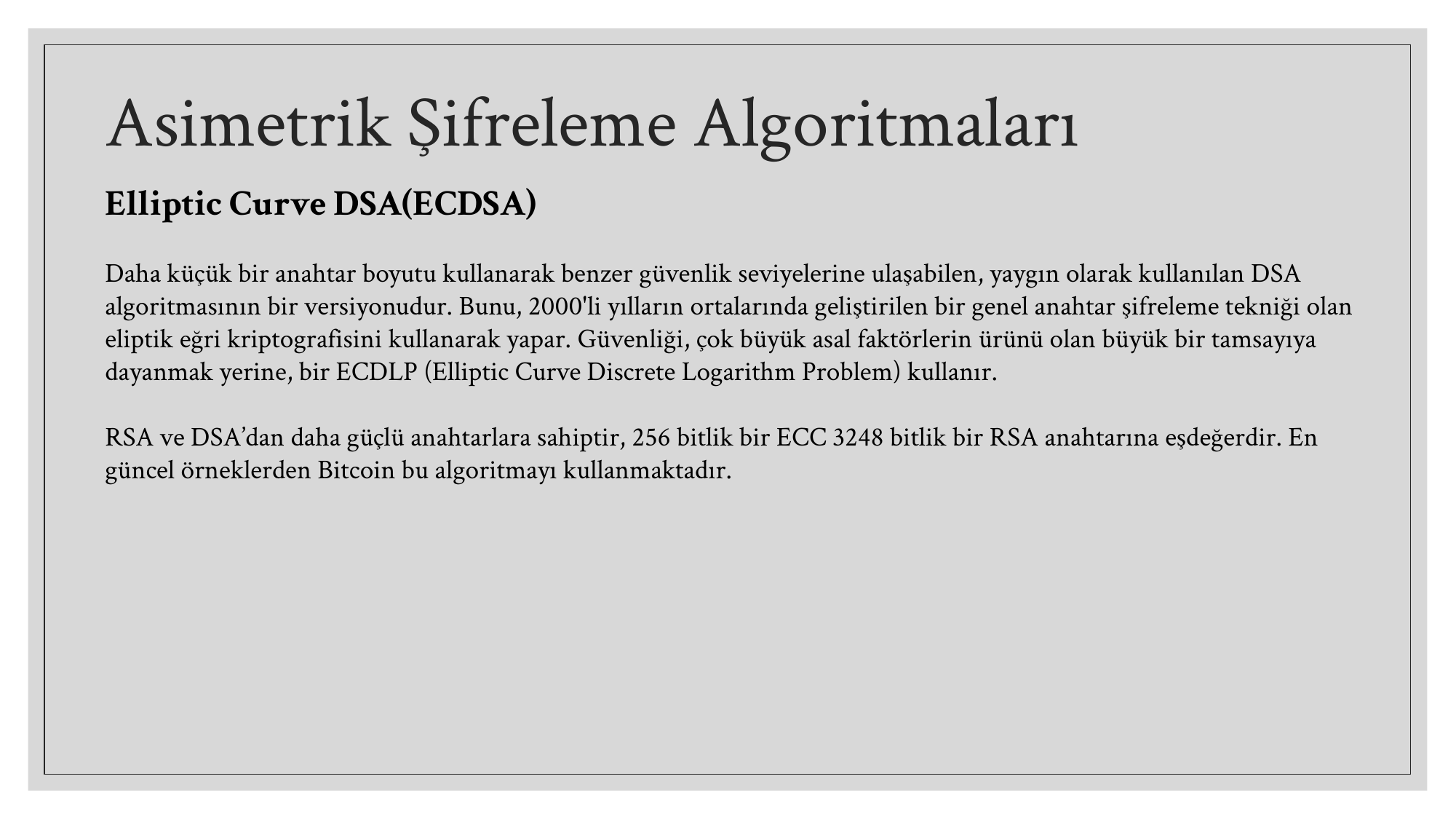

# Asimetrik Şifreleme Algoritmaları
Elliptic Curve DSA(ECDSA)

Daha küçük bir anahtar boyutu kullanarak benzer güvenlik seviyelerine ulaşabilen, yaygın olarak kullanılan DSA algoritmasının bir versiyonudur. Bunu, 2000'li yılların ortalarında geliştirilen bir genel anahtar şifreleme tekniği olan eliptik eğri kriptografisini kullanarak yapar. Güvenliği, çok büyük asal faktörlerin ürünü olan büyük bir tamsayıya dayanmak yerine, bir ECDLP (Elliptic Curve Discrete Logarithm Problem) kullanır.

RSA ve DSA’dan daha güçlü anahtarlara sahiptir, 256 bitlik bir ECC 3248 bitlik bir RSA anahtarına eşdeğerdir. En güncel örneklerden Bitcoin bu algoritmayı kullanmaktadır.